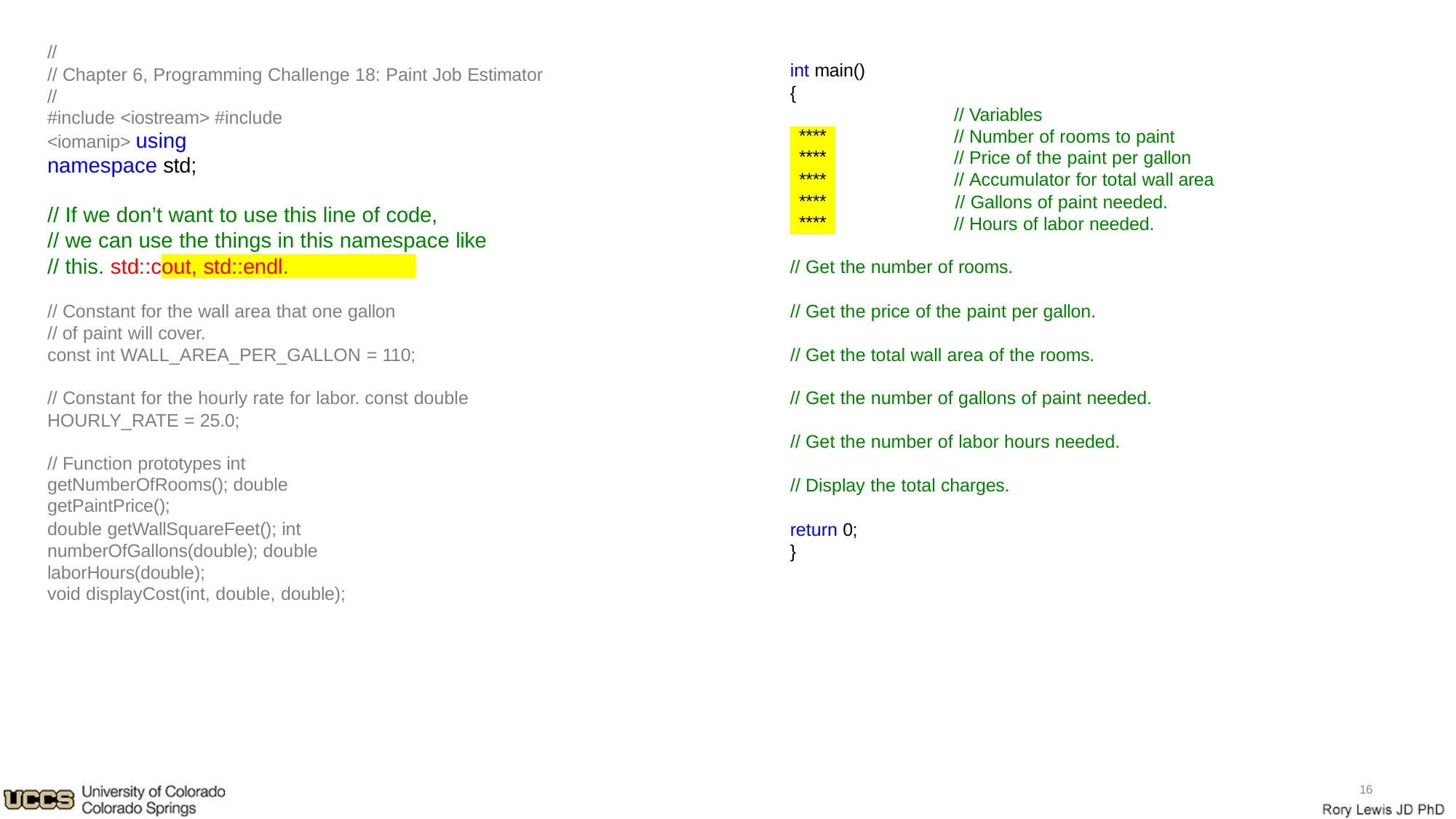

//
// Chapter 6, Programming Challenge 18: Paint Job Estimator
//
#include <iostream> #include <iomanip> using namespace std;
int main()
{
// Variables
// Number of rooms to paint
// Price of the paint per gallon
// Accumulator for total wall area
// Gallons of paint needed.
// Hours of labor needed.
| \*\*\*\* |
| --- |
| \*\*\*\* |
| \*\*\*\* |
| \*\*\*\* |
| \*\*\*\* |
// If we don’t want to use this line of code,
// we can use the things in this namespace like
// this. std::cout, std::endl.
// Get the number of rooms.

// Constant for the wall area that one gallon
// of paint will cover.
const int WALL_AREA_PER_GALLON = 110;
// Get the price of the paint per gallon.
// Get the total wall area of the rooms.
// Constant for the hourly rate for labor. const double HOURLY_RATE = 25.0;
// Get the number of gallons of paint needed.
// Get the number of labor hours needed.
// Function prototypes int getNumberOfRooms(); double getPaintPrice();
double getWallSquareFeet(); int numberOfGallons(double); double laborHours(double);
void displayCost(int, double, double);
// Display the total charges.
return 0;
}
16